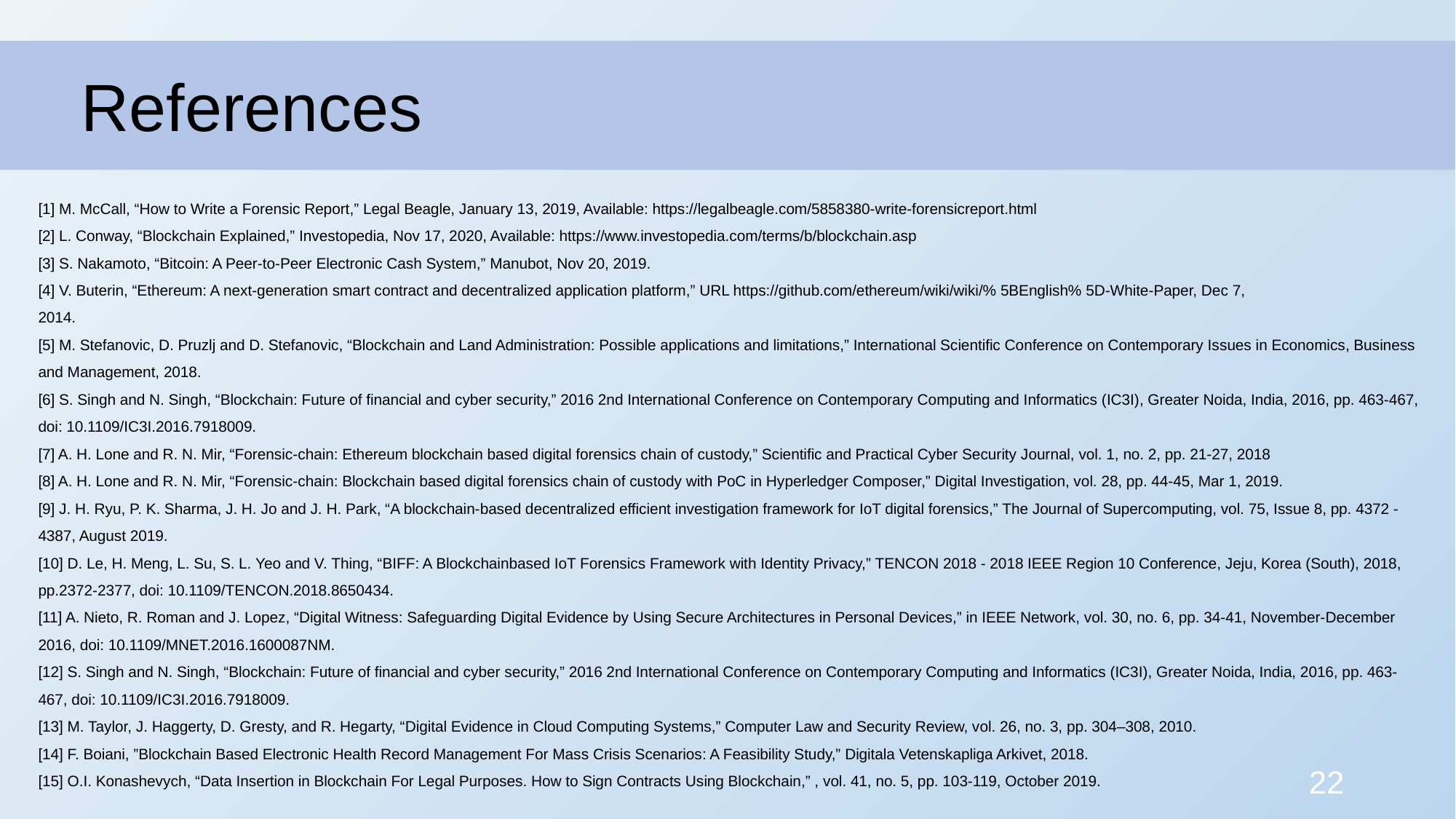

References
[1] M. McCall, “How to Write a Forensic Report,” Legal Beagle, January 13, 2019, Available: https://legalbeagle.com/5858380-write-forensicreport.html
[2] L. Conway, “Blockchain Explained,” Investopedia, Nov 17, 2020, Available: https://www.investopedia.com/terms/b/blockchain.asp
[3] S. Nakamoto, “Bitcoin: A Peer-to-Peer Electronic Cash System,” Manubot, Nov 20, 2019.
[4] V. Buterin, “Ethereum: A next-generation smart contract and decentralized application platform,” URL https://github.com/ethereum/wiki/wiki/% 5BEnglish% 5D-White-Paper, Dec 7,
2014.
[5] M. Stefanovic, D. Pruzlj and D. Stefanovic, “Blockchain and Land Administration: Possible applications and limitations,” International Scientific Conference on Contemporary Issues in Economics, Business and Management, 2018.
[6] S. Singh and N. Singh, “Blockchain: Future of financial and cyber security,” 2016 2nd International Conference on Contemporary Computing and Informatics (IC3I), Greater Noida, India, 2016, pp. 463-467, doi: 10.1109/IC3I.2016.7918009.
[7] A. H. Lone and R. N. Mir, “Forensic-chain: Ethereum blockchain based digital forensics chain of custody,” Scientific and Practical Cyber Security Journal, vol. 1, no. 2, pp. 21-27, 2018
[8] A. H. Lone and R. N. Mir, “Forensic-chain: Blockchain based digital forensics chain of custody with PoC in Hyperledger Composer,” Digital Investigation, vol. 28, pp. 44-45, Mar 1, 2019.
[9] J. H. Ryu, P. K. Sharma, J. H. Jo and J. H. Park, “A blockchain-based decentralized efficient investigation framework for IoT digital forensics,” The Journal of Supercomputing, vol. 75, Issue 8, pp. 4372 - 4387, August 2019.
[10] D. Le, H. Meng, L. Su, S. L. Yeo and V. Thing, “BIFF: A Blockchainbased IoT Forensics Framework with Identity Privacy,” TENCON 2018 - 2018 IEEE Region 10 Conference, Jeju, Korea (South), 2018, pp.2372-2377, doi: 10.1109/TENCON.2018.8650434.
[11] A. Nieto, R. Roman and J. Lopez, “Digital Witness: Safeguarding Digital Evidence by Using Secure Architectures in Personal Devices,” in IEEE Network, vol. 30, no. 6, pp. 34-41, November-December 2016, doi: 10.1109/MNET.2016.1600087NM.
[12] S. Singh and N. Singh, “Blockchain: Future of financial and cyber security,” 2016 2nd International Conference on Contemporary Computing and Informatics (IC3I), Greater Noida, India, 2016, pp. 463-467, doi: 10.1109/IC3I.2016.7918009.
[13] M. Taylor, J. Haggerty, D. Gresty, and R. Hegarty, “Digital Evidence in Cloud Computing Systems,” Computer Law and Security Review, vol. 26, no. 3, pp. 304–308, 2010.
[14] F. Boiani, ”Blockchain Based Electronic Health Record Management For Mass Crisis Scenarios: A Feasibility Study,” Digitala Vetenskapliga Arkivet, 2018.
[15] O.I. Konashevych, “Data Insertion in Blockchain For Legal Purposes. How to Sign Contracts Using Blockchain,” , vol. 41, no. 5, pp. 103-119, October 2019.
22